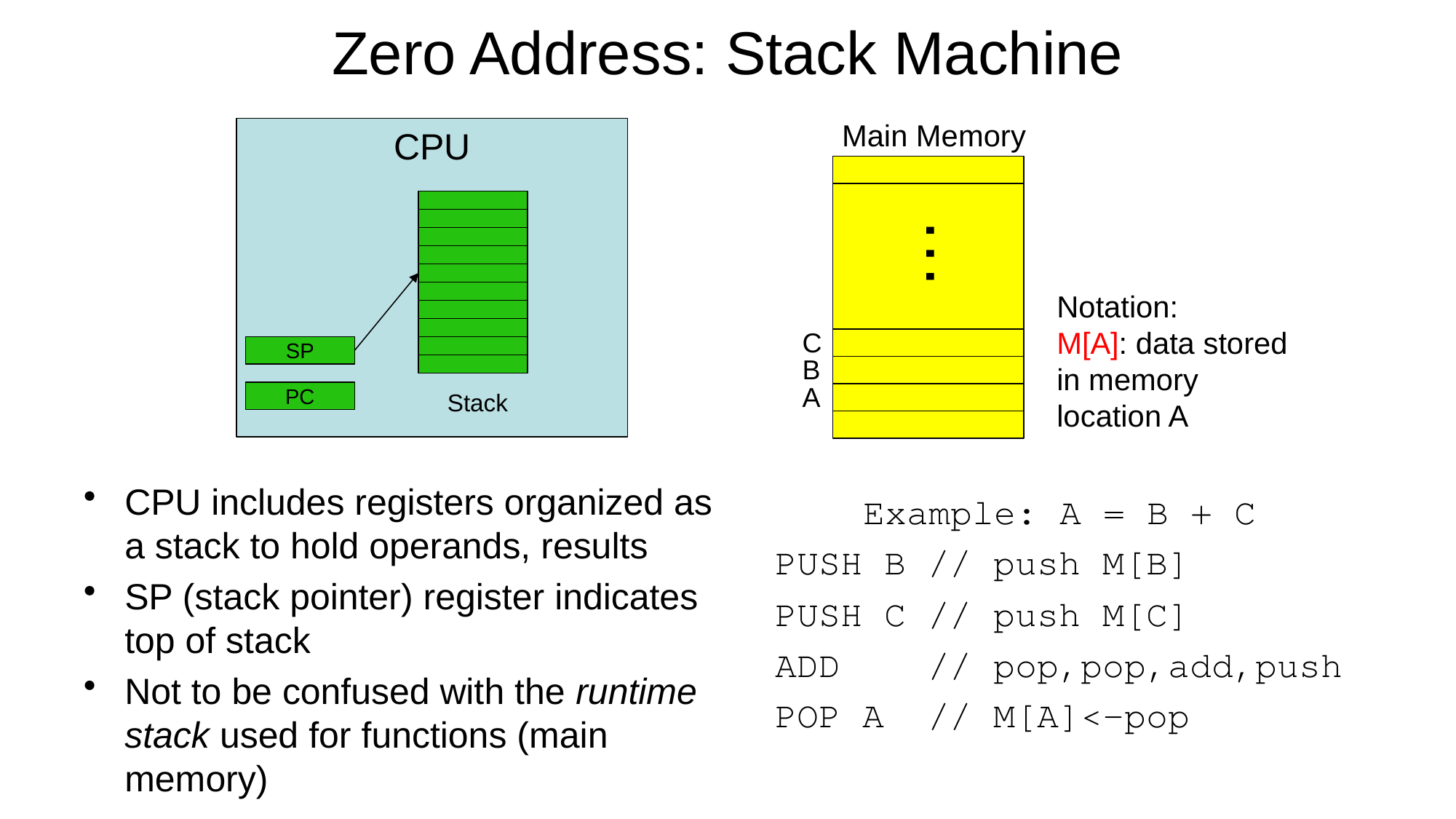

# Zero Address: Stack Machine
CPU

SP
PC
Stack
Main Memory

…
C
B
A
Notation:
M[A]: data stored in memory location A
CPU includes registers organized as a stack to hold operands, results
SP (stack pointer) register indicates top of stack
Not to be confused with the runtime stack used for functions (main memory)
Example: A = B + C
PUSH B // push M[B]
PUSH C // push M[C]
ADD    // pop,pop,add,push
POP A  // M[A]<-pop